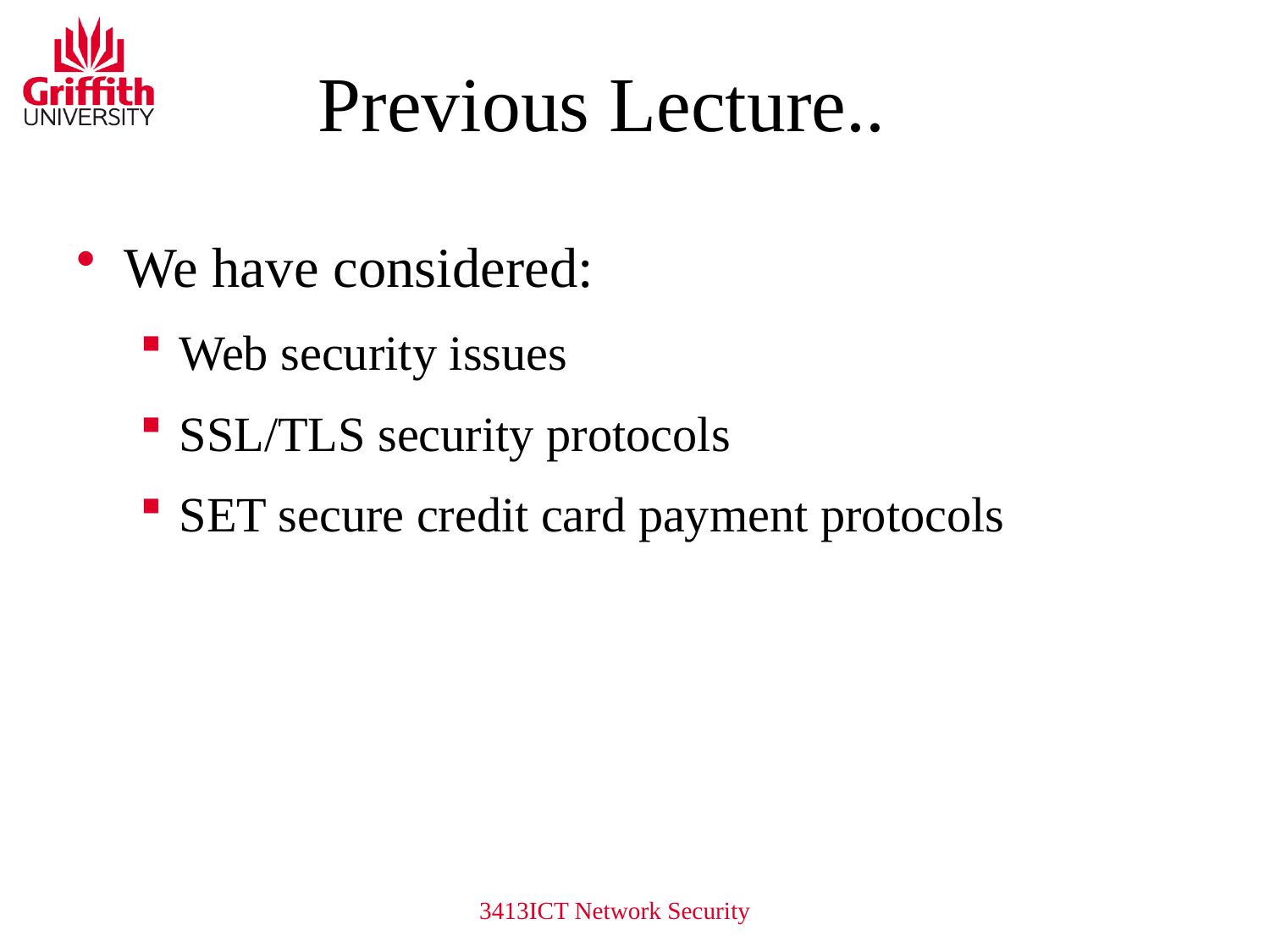

# Previous Lecture..
We have considered:
Web security issues
SSL/TLS security protocols
SET secure credit card payment protocols
3413ICT Network Security